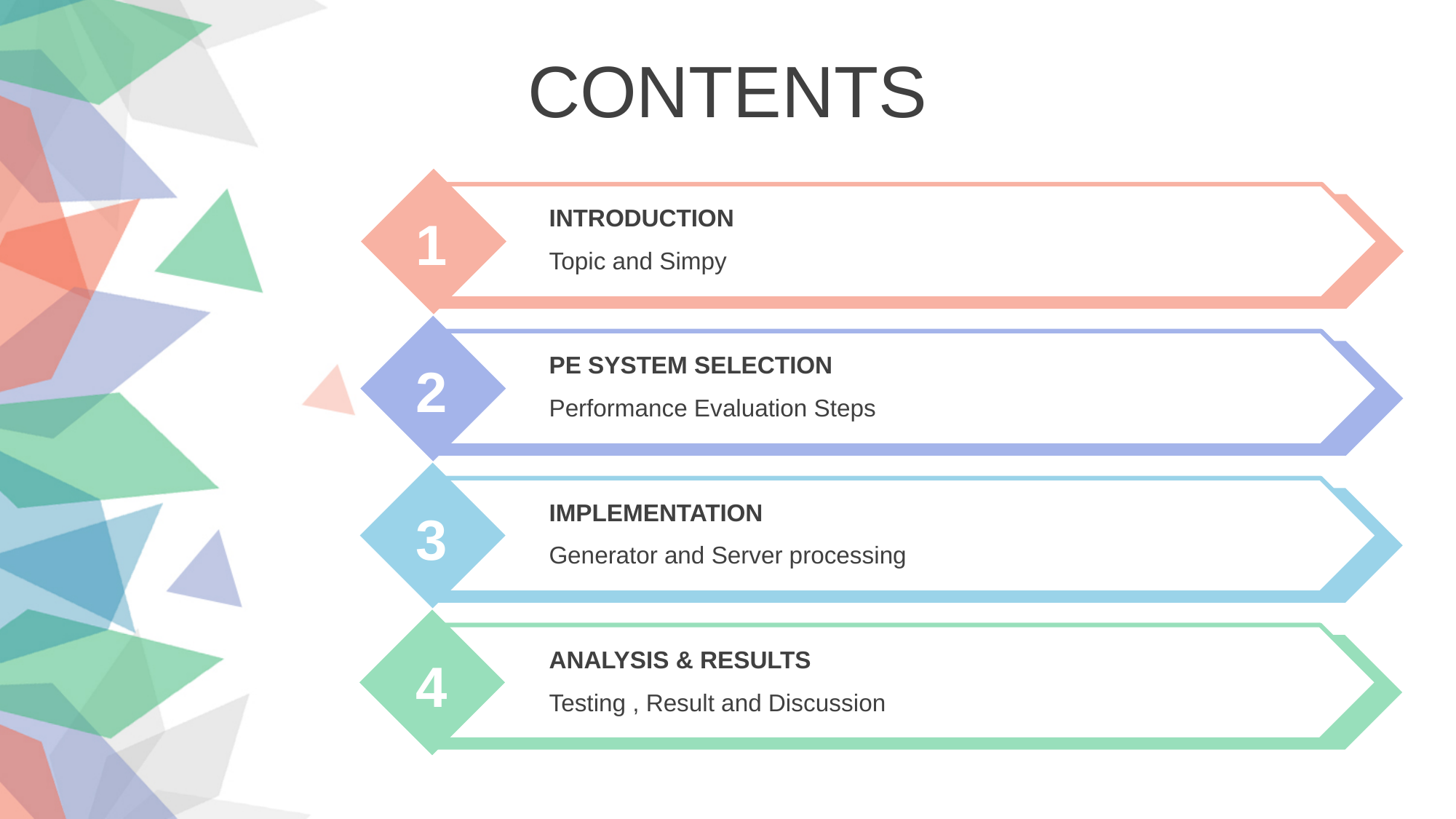

CONTENTS

INTRODUCTION
Topic and Simpy
1

PE SYSTEM SELECTION
Performance Evaluation Steps

2

IMPLEMENTATION
Generator and Server processing
3

ANALYSIS & RESULTS
Testing , Result and Discussion
4